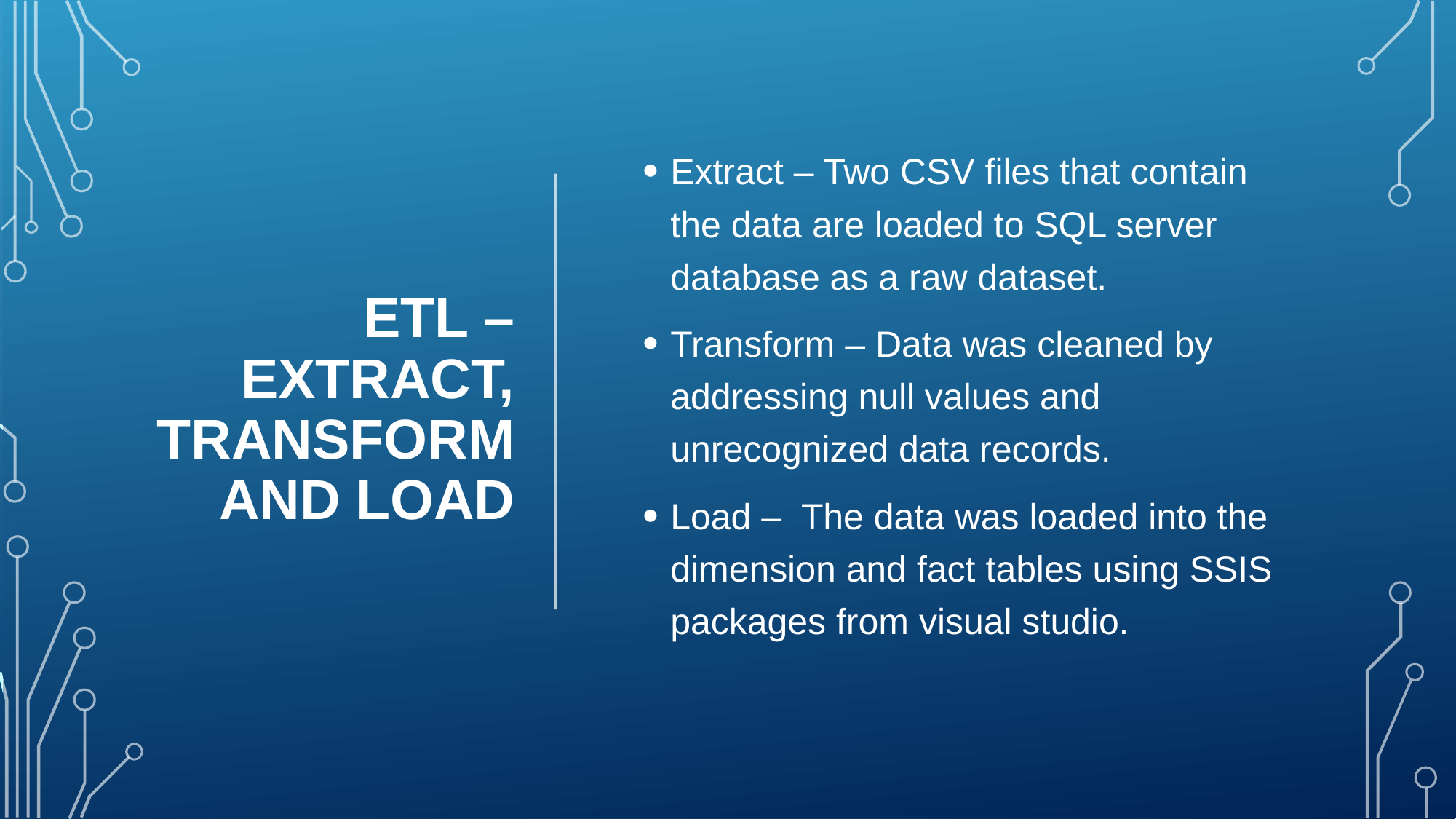

# ETL – extract, transform and load
Extract – Two CSV files that contain the data are loaded to SQL server database as a raw dataset.
Transform – Data was cleaned by addressing null values and unrecognized data records.
Load –  The data was loaded into the dimension and fact tables using SSIS packages from visual studio.